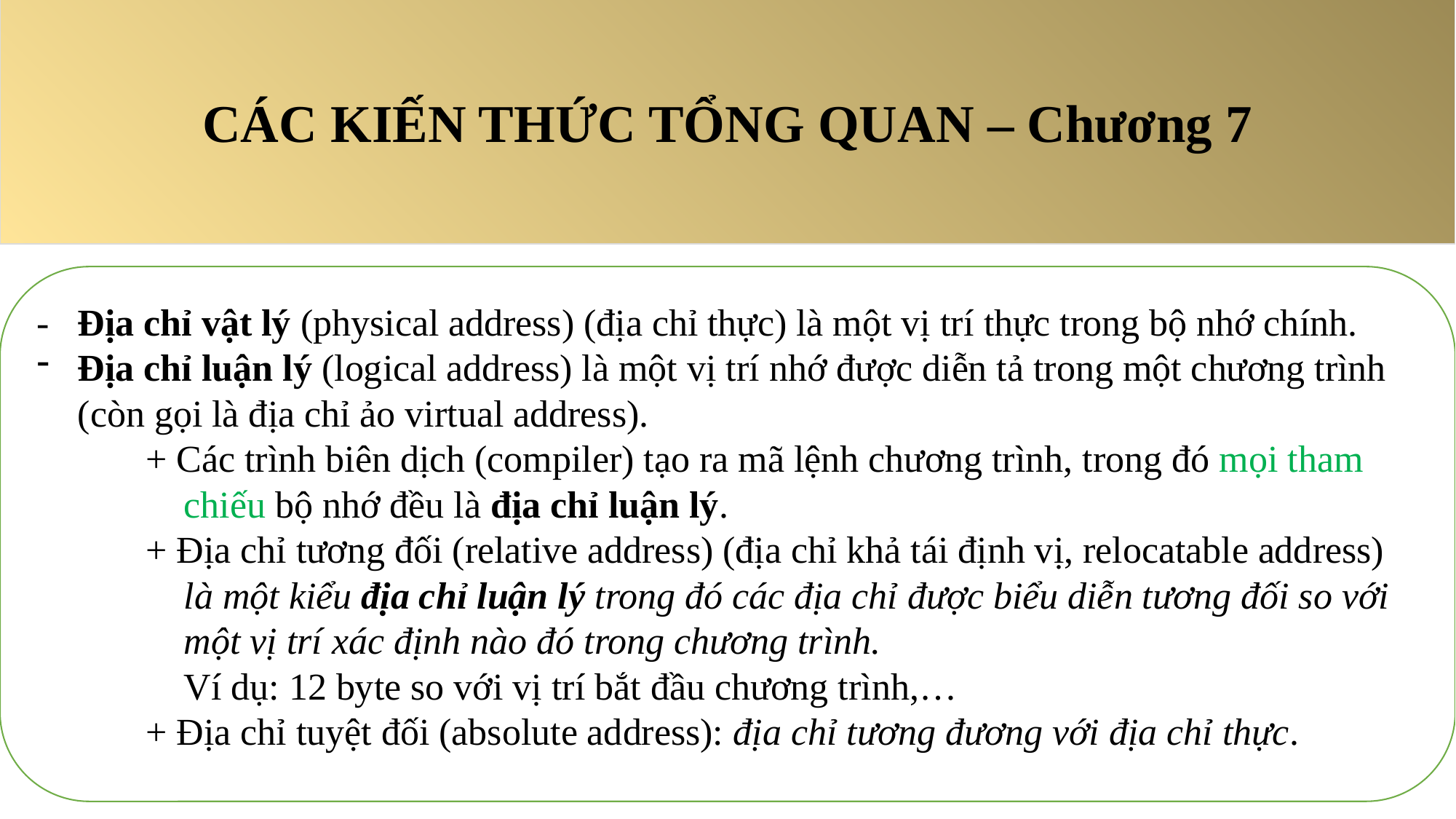

CÁC KIẾN THỨC TỔNG QUAN – Chương 7
-   Địa chỉ vật lý (physical address) (địa chỉ thực) là một vị trí thực trong bộ nhớ chính.
Địa chỉ luận lý (logical address) là một vị trí nhớ được diễn tả trong một chương trình (còn gọi là địa chỉ ảo virtual address).
	+ Các trình biên dịch (compiler) tạo ra mã lệnh chương trình, trong đó mọi tham 	    chiếu bộ nhớ đều là địa chỉ luận lý.
	+ Địa chỉ tương đối (relative address) (địa chỉ khả tái định vị, relocatable address) 	    là một kiểu địa chỉ luận lý trong đó các địa chỉ được biểu diễn tương đối so với 	    một vị trí xác định nào đó trong chương trình.
	    Ví dụ: 12 byte so với vị trí bắt đầu chương trình,…
	+ Địa chỉ tuyệt đối (absolute address): địa chỉ tương đương với địa chỉ thực.